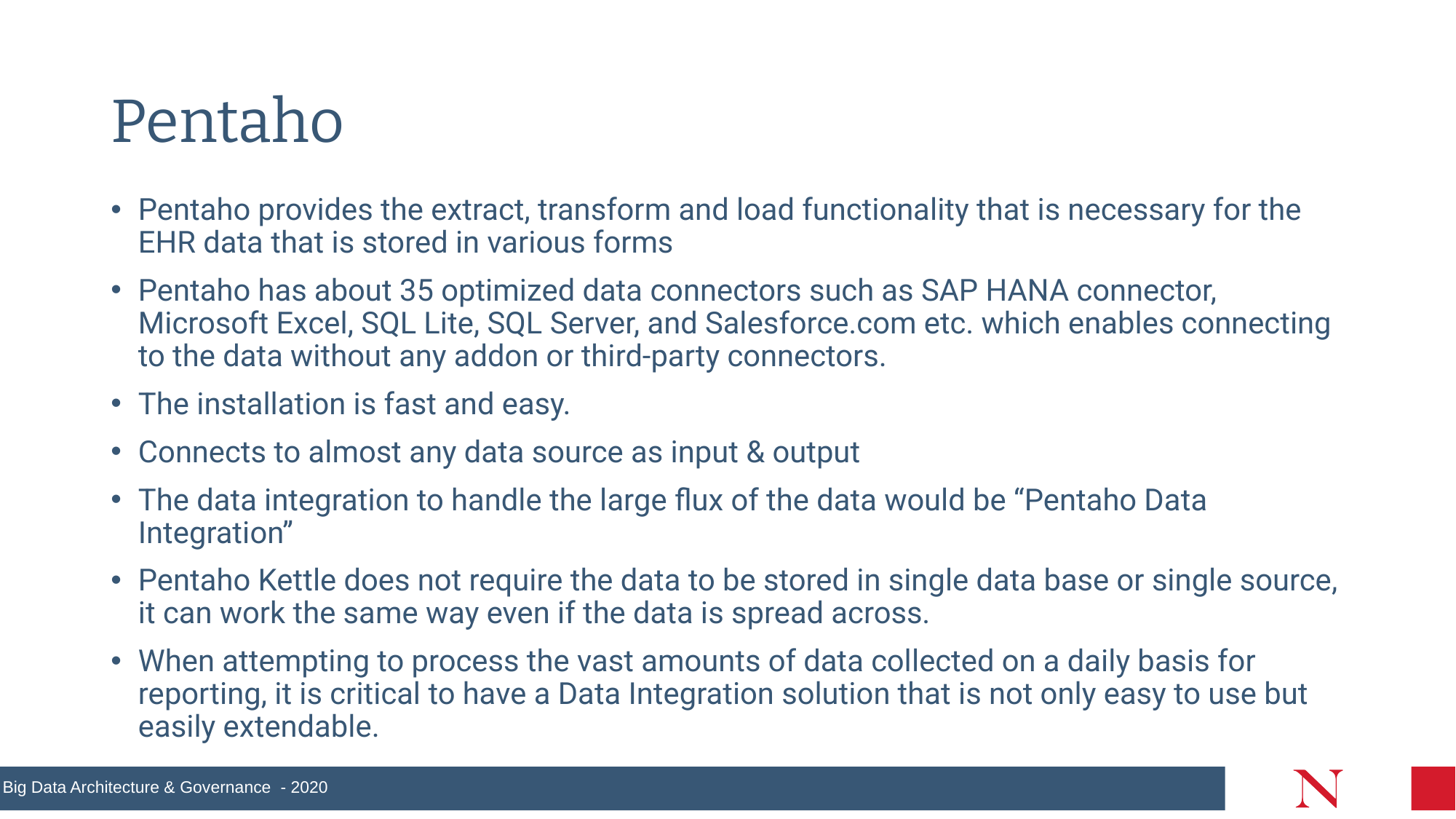

# Pentaho
Pentaho provides the extract, transform and load functionality that is necessary for the EHR data that is stored in various forms
Pentaho has about 35 optimized data connectors such as SAP HANA connector, Microsoft Excel, SQL Lite, SQL Server, and Salesforce.com etc. which enables connecting to the data without any addon or third-party connectors.
The installation is fast and easy.
Connects to almost any data source as input & output
The data integration to handle the large flux of the data would be “Pentaho Data Integration”
Pentaho Kettle does not require the data to be stored in single data base or single source, it can work the same way even if the data is spread across.
When attempting to process the vast amounts of data collected on a daily basis for reporting, it is critical to have a Data Integration solution that is not only easy to use but easily extendable.